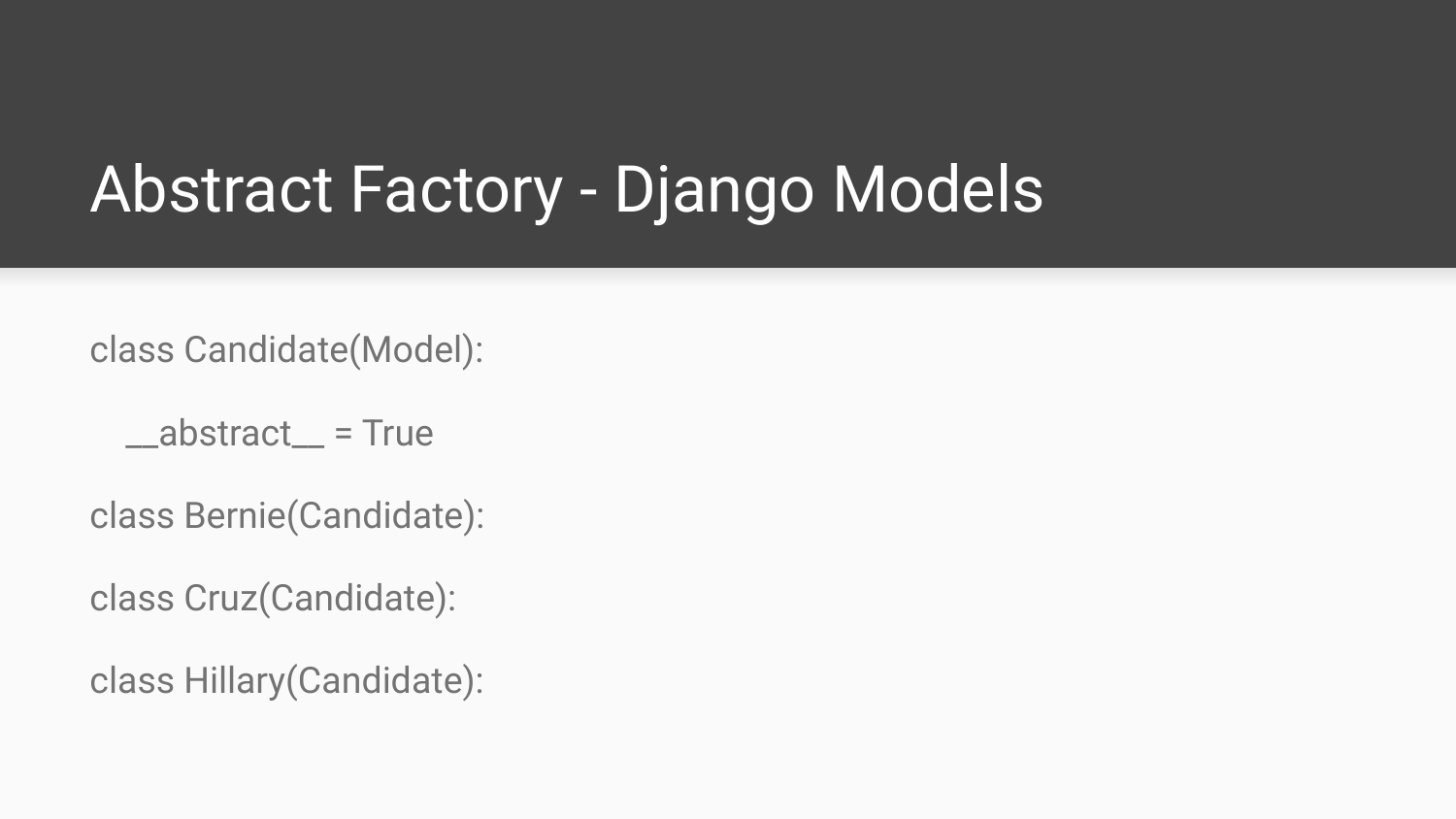

# Abstract Factory - Django Models
class Candidate(Model):
    __abstract__ = True
class Bernie(Candidate):
class Cruz(Candidate):
class Hillary(Candidate):